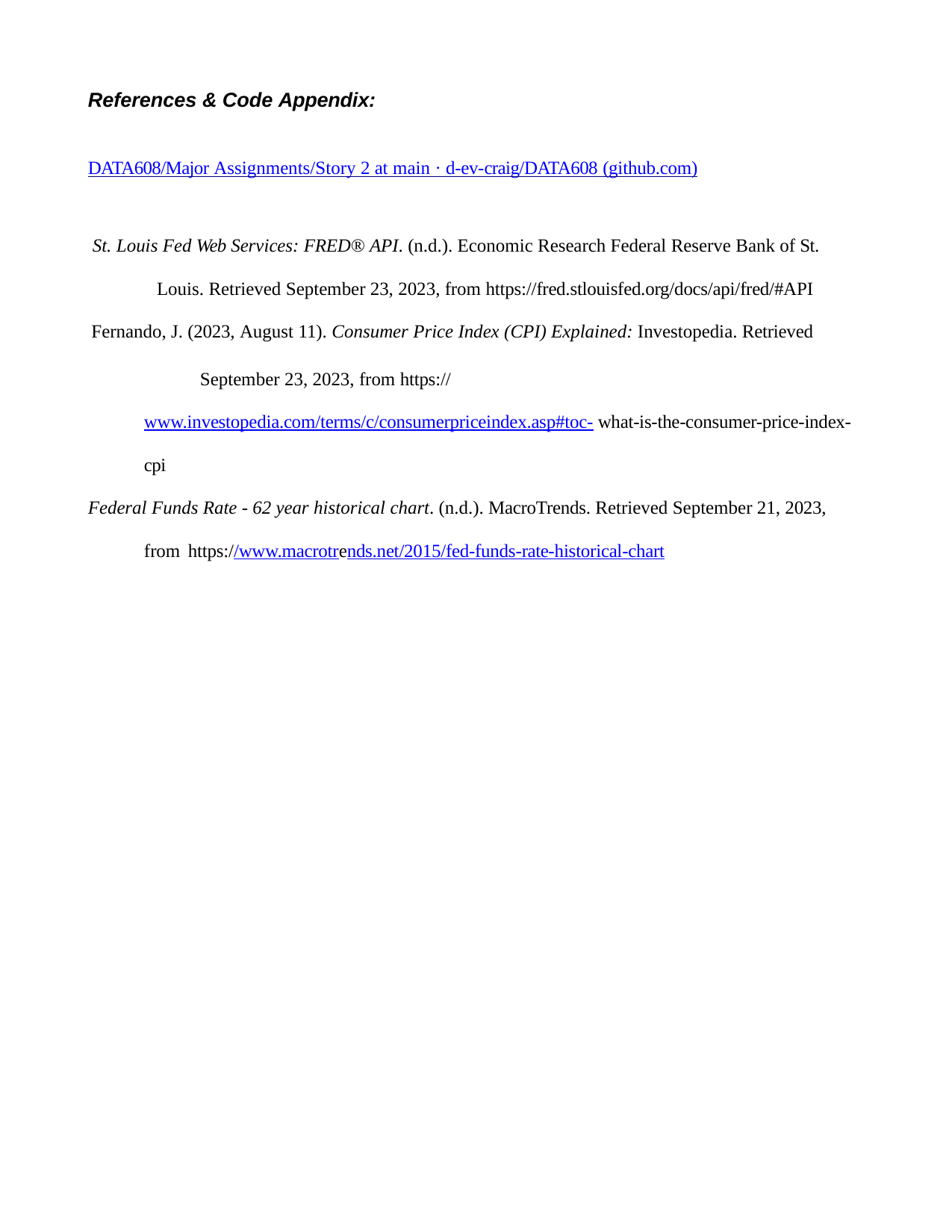

References & Code Appendix:

DATA608/Major Assignments/Story 2 at main · d-ev-craig/DATA608 (github.com)
St. Louis Fed Web Services: FRED® API. (n.d.). Economic Research Federal Reserve Bank of St.
Louis. Retrieved September 23, 2023, from https://fred.stlouisfed.org/docs/api/fred/#API Fernando, J. (2023, August 11). Consumer Price Index (CPI) Explained: Investopedia. Retrieved
September 23, 2023, from https://www.investopedia.com/terms/c/consumerpriceindex.asp#toc- what-is-the-consumer-price-index-cpi
Federal Funds Rate - 62 year historical chart. (n.d.). MacroTrends. Retrieved September 21, 2023, from https://www.macrotrends.net/2015/fed-funds-rate-historical-chart